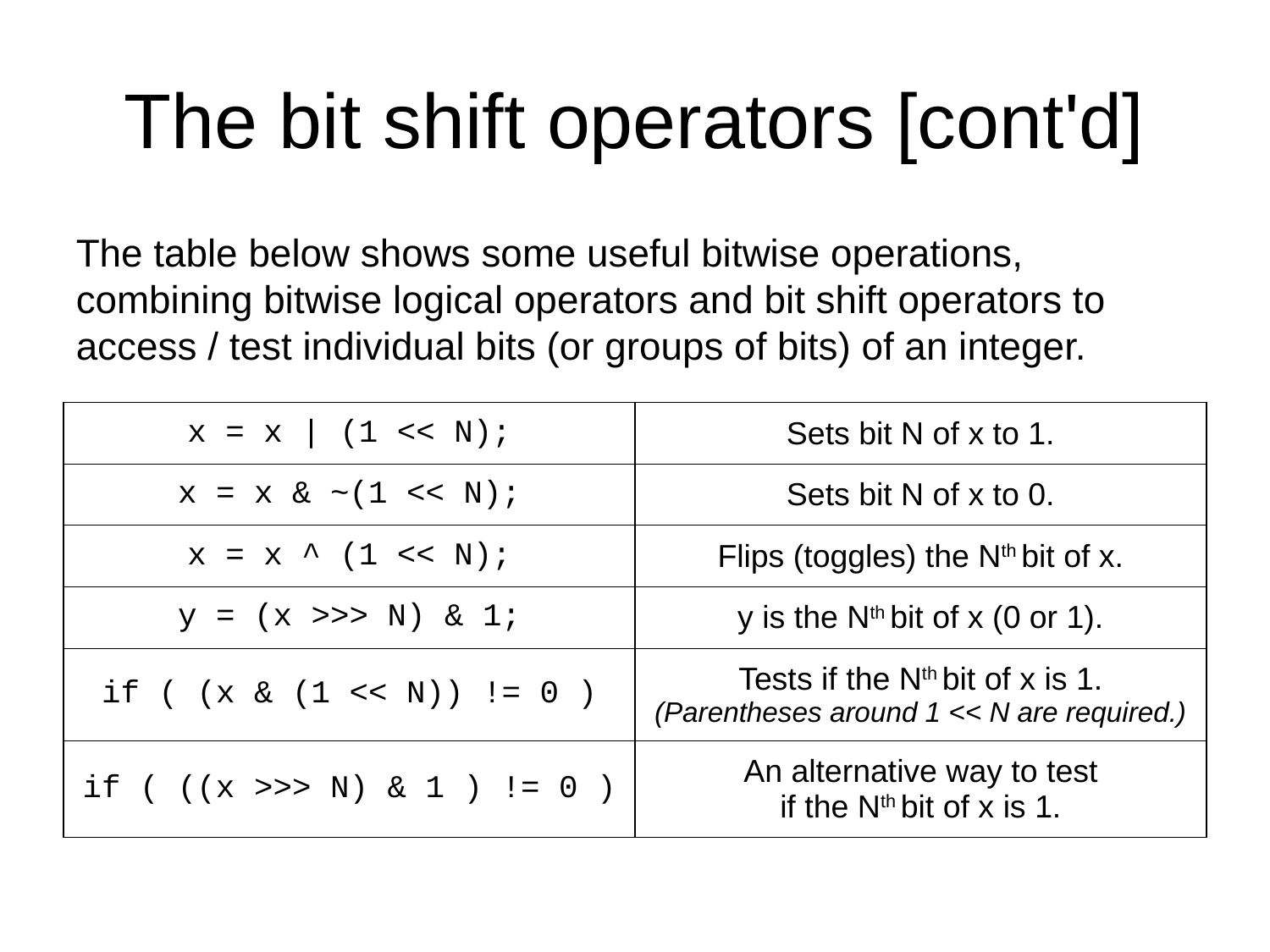

The bit shift operators [cont'd]

The table below shows some useful bitwise operations, combining bitwise logical operators and bit shift operators to access / test individual bits (or groups of bits) of an integer.
| x = x | (1 << N); | Sets bit N of x to 1. |
| --- | --- |
| x = x & ~(1 << N); | Sets bit N of x to 0. |
| x = x ^ (1 << N); | Flips (toggles) the Nth bit of x. |
| y = (x >>> N) & 1; | y is the Nth bit of x (0 or 1). |
| if ( (x & (1 << N)) != 0 ) | Tests if the Nth bit of x is 1. (Parentheses around 1 << N are required.) |
| if ( ((x >>> N) & 1 ) != 0 ) | An alternative way to test if the Nth bit of x is 1. |